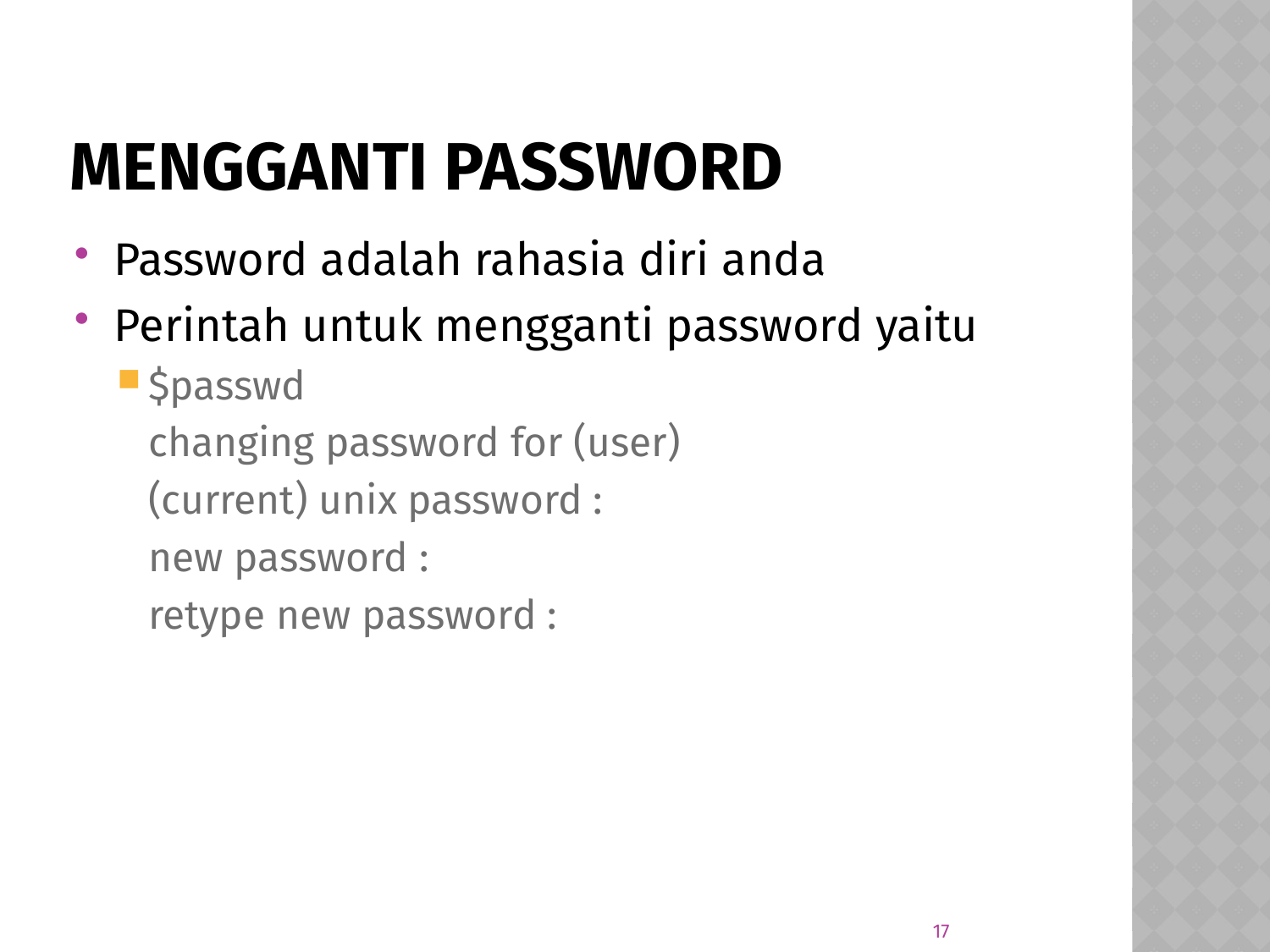

# Mengganti Password
Password adalah rahasia diri anda
Perintah untuk mengganti password yaitu
$passwd
	changing password for (user)
	(current) unix password :
	new password :
	retype new password :

17